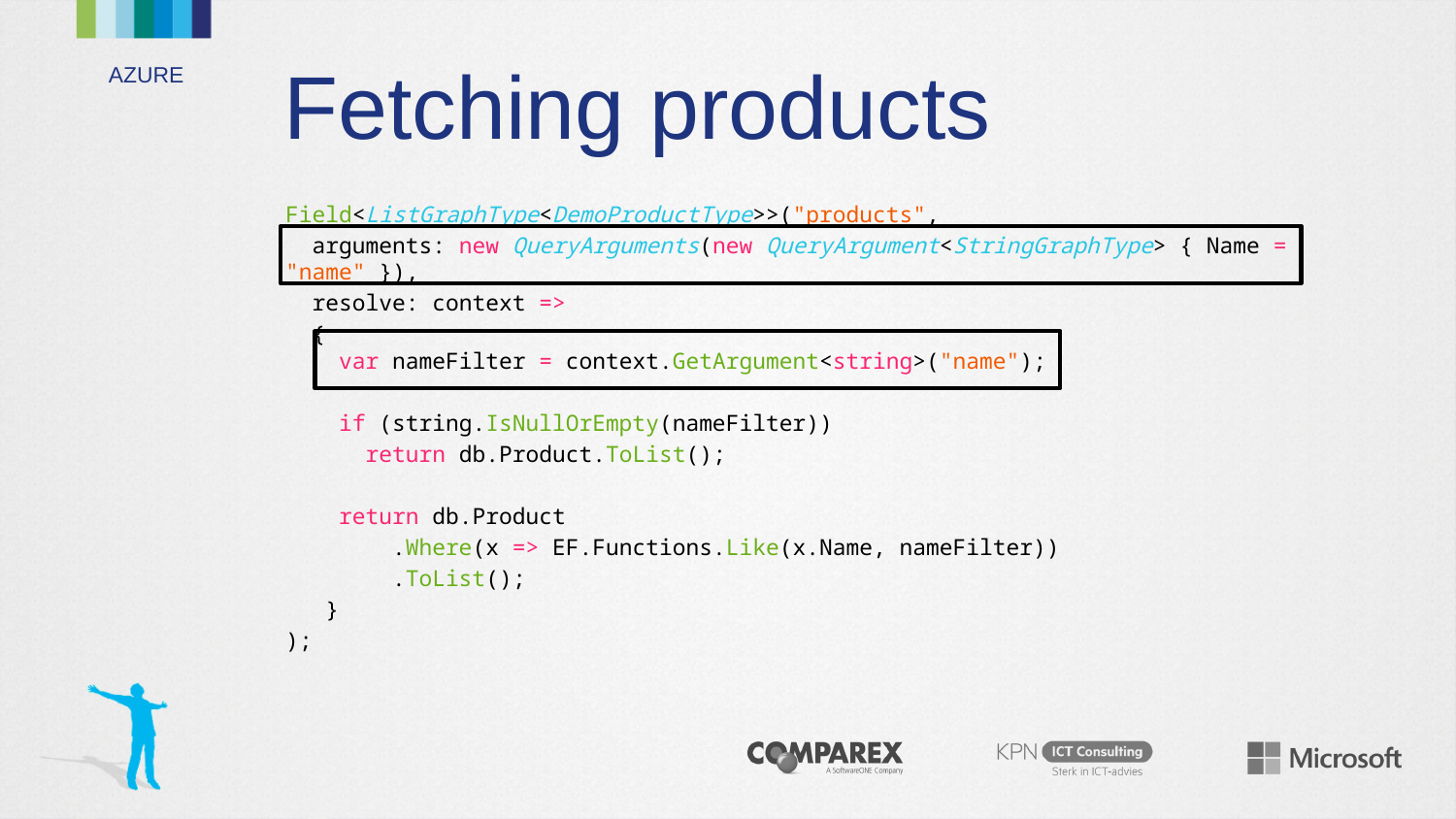

# Fetching products
Field<ListGraphType<DemoProductType>>("products",
  arguments: new QueryArguments(new QueryArgument<StringGraphType> { Name = "name" }),
  resolve: context =>
  {
    var nameFilter = context.GetArgument<string>("name");

    if (string.IsNullOrEmpty(nameFilter))
      return db.Product.ToList();

    return db.Product
        .Where(x => EF.Functions.Like(x.Name, nameFilter))
        .ToList();
   }
);